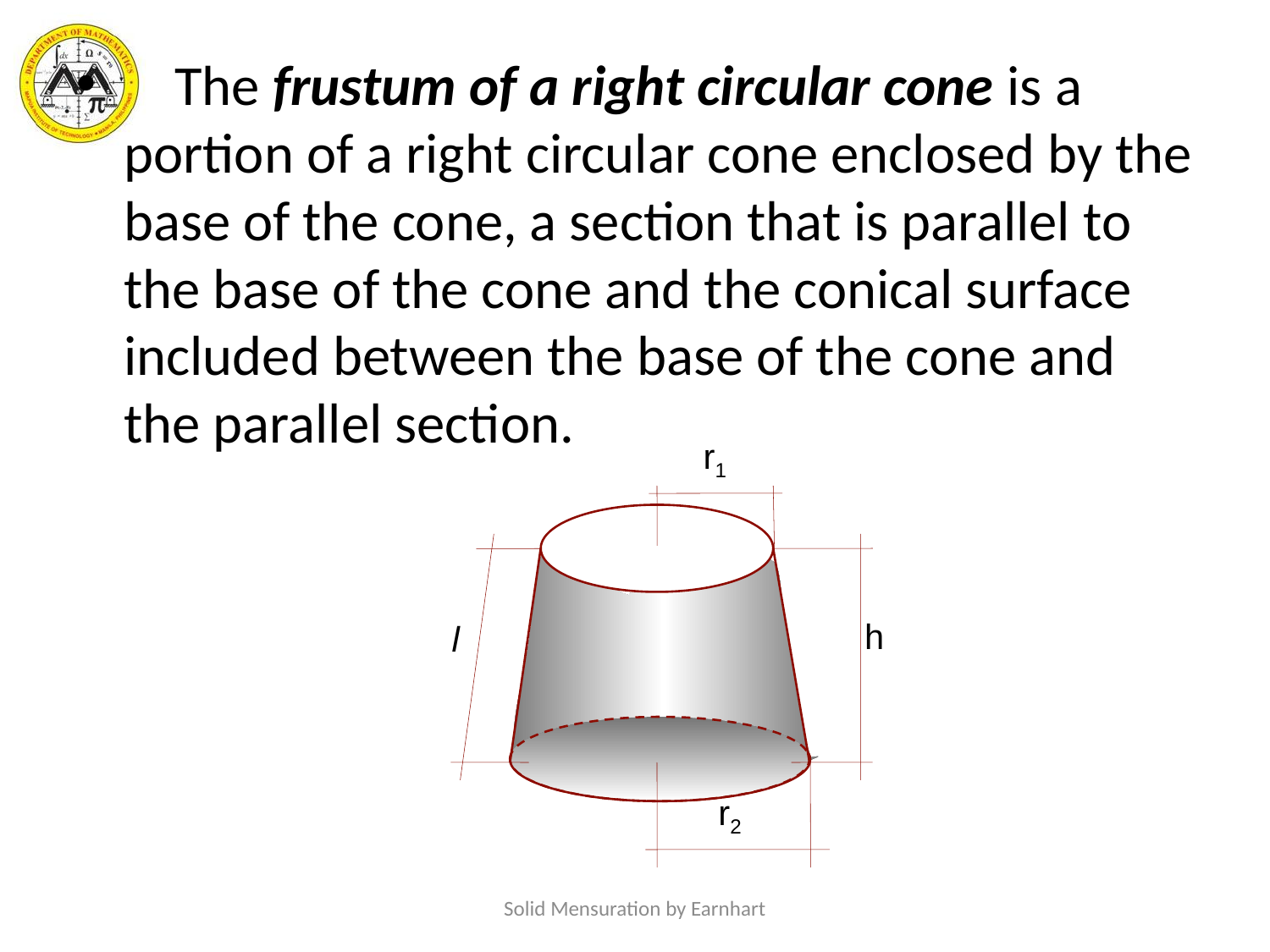

#
    The frustum of a right circular cone is a portion of a right circular cone enclosed by the base of the cone, a section that is parallel to the base of the cone and the conical surface included between the base of the cone and the parallel section.

r1
h
r2

l
Solid Mensuration by Earnhart